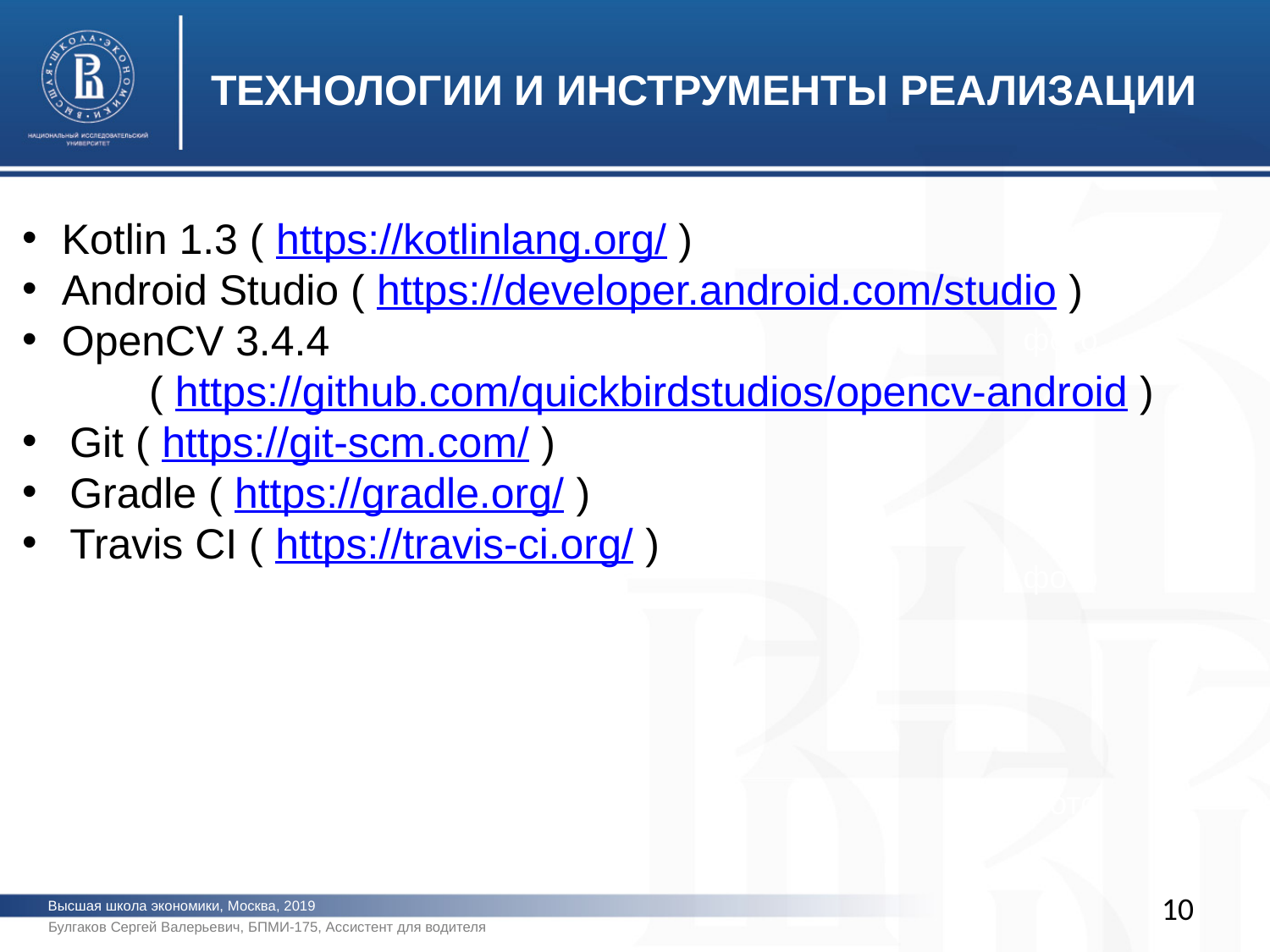

ТЕХНОЛОГИИ И ИНСТРУМЕНТЫ РЕАЛИЗАЦИИ
Kotlin 1.3 ( https://kotlinlang.org/ )
Android Studio ( https://developer.android.com/studio )
OpenCV 3.4.4
	( https://github.com/quickbirdstudios/opencv-android )
Git ( https://git-scm.com/ )
Gradle ( https://gradle.org/ )
Travis CI ( https://travis-ci.org/ )
фото
фото
фото
10
Высшая школа экономики, Москва, 2019
Булгаков Сергей Валерьевич, БПМИ-175, Ассистент для водителя